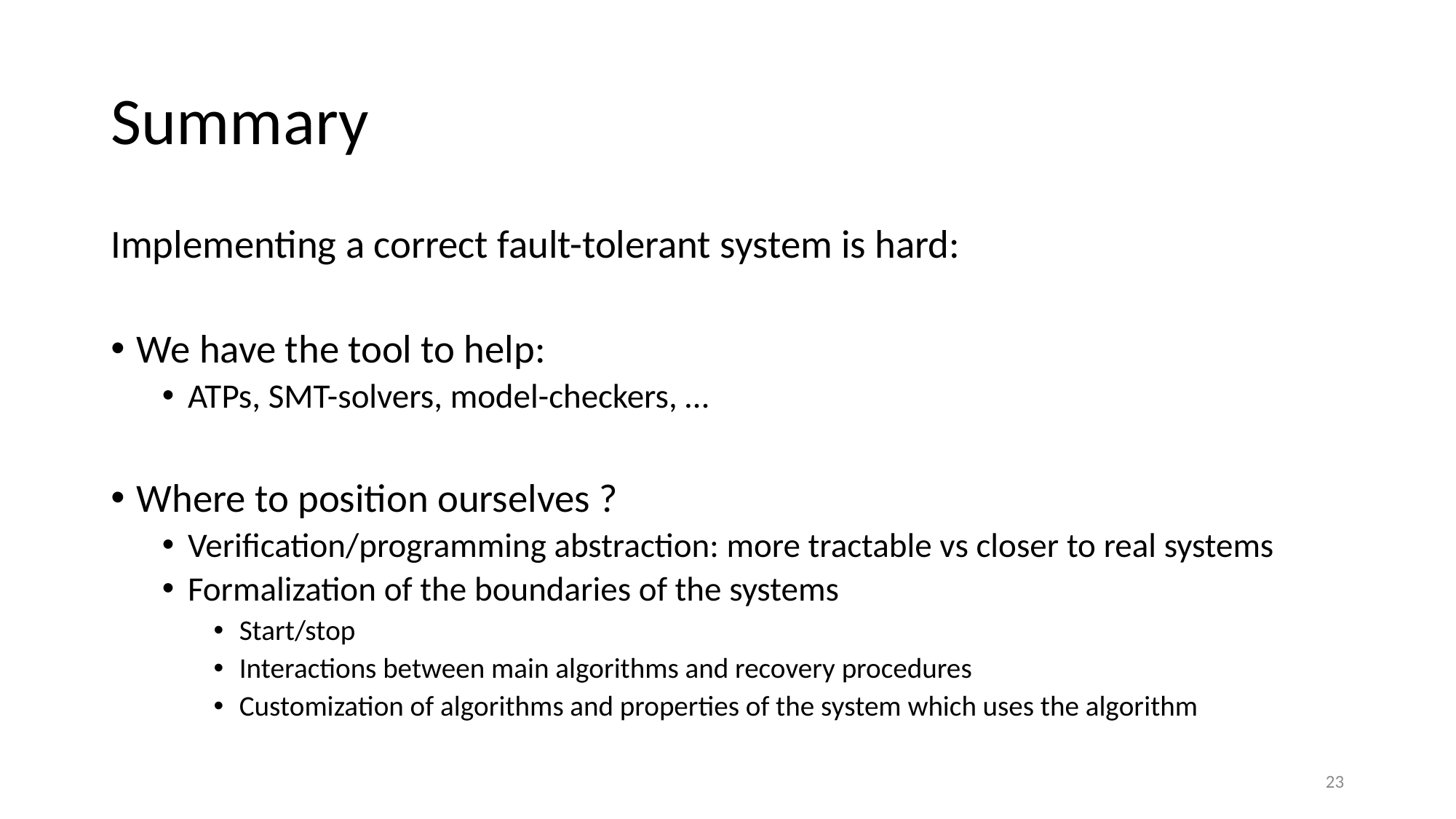

# Summary
Implementing a correct fault-tolerant system is hard:

We have the tool to help:
ATPs, SMT-solvers, model-checkers, …

Where to position ourselves ?
Verification/programming abstraction: more tractable vs closer to real systems
Formalization of the boundaries of the systems
Start/stop
Interactions between main algorithms and recovery procedures
Customization of algorithms and properties of the system which uses the algorithm
23